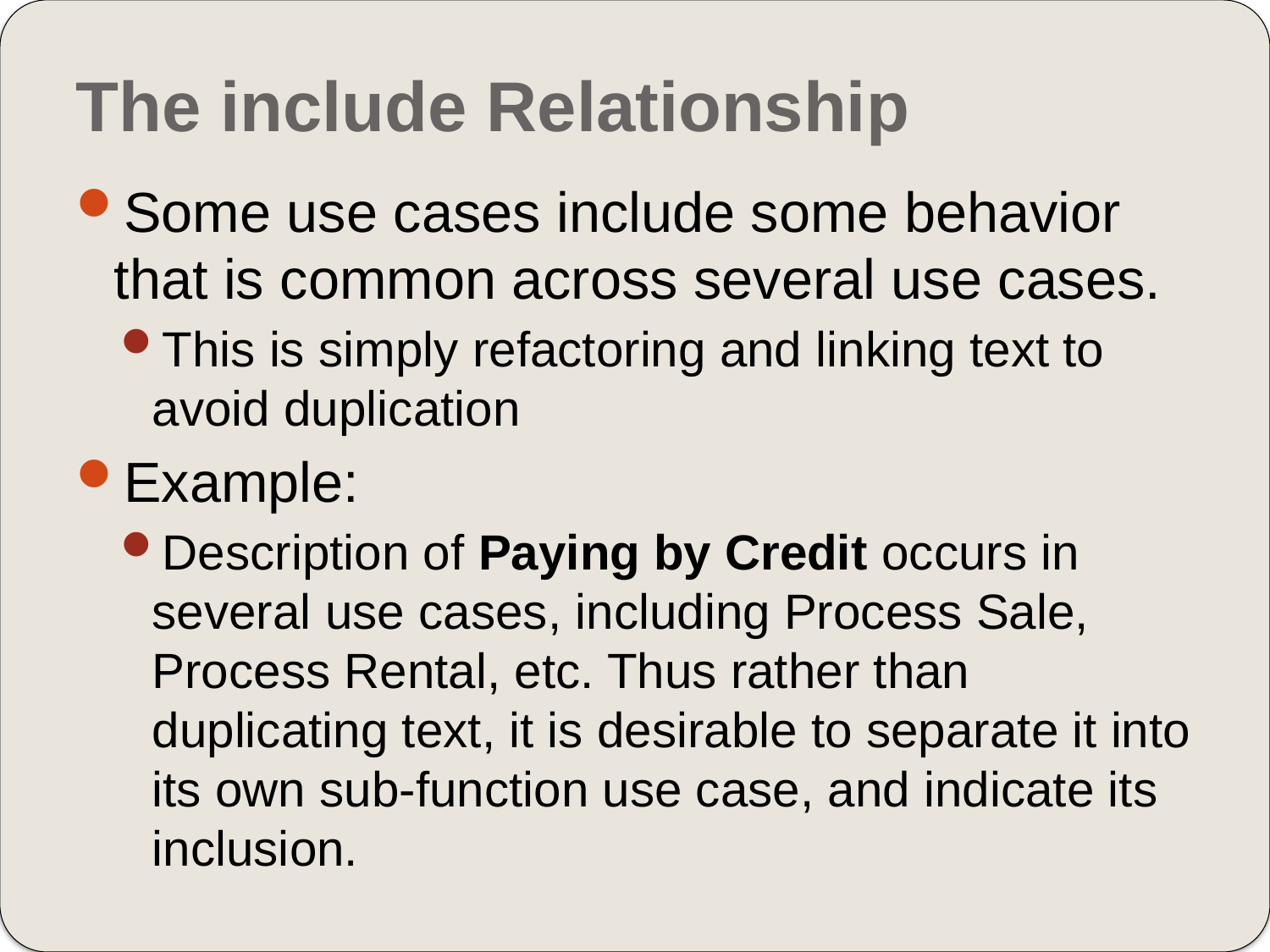

# The include Relationship
Some use cases include some behavior that is common across several use cases.
This is simply refactoring and linking text to avoid duplication
Example:
Description of Paying by Credit occurs in several use cases, including Process Sale, Process Rental, etc. Thus rather than duplicating text, it is desirable to separate it into its own sub-function use case, and indicate its inclusion.